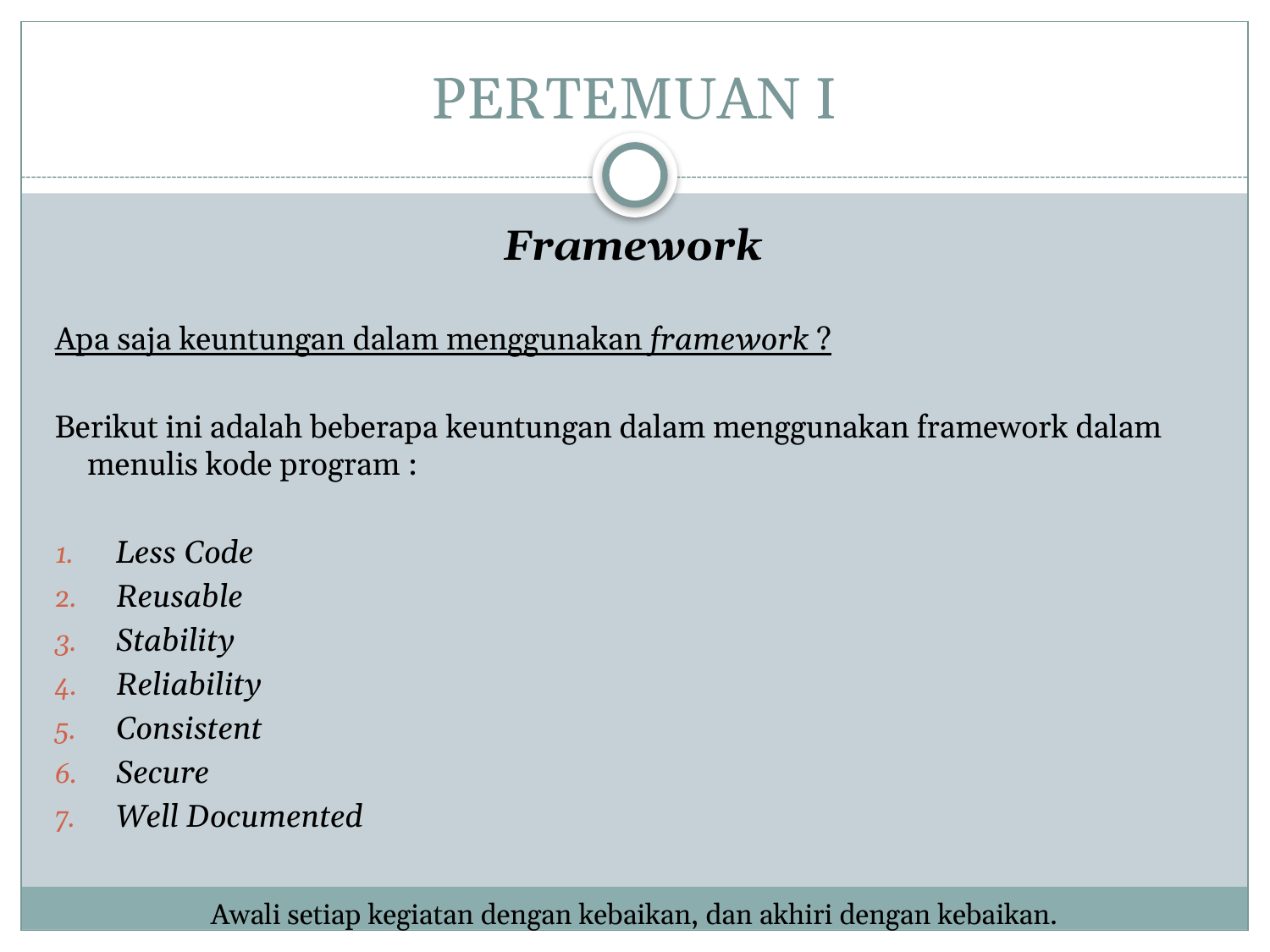

# PERTEMUAN I
Framework

Apa saja keuntungan dalam menggunakan framework ?

Berikut ini adalah beberapa keuntungan dalam menggunakan framework dalam menulis kode program :

Less Code
Reusable
Stability
Reliability
Consistent
Secure
Well Documented
Awali setiap kegiatan dengan kebaikan, dan akhiri dengan kebaikan.